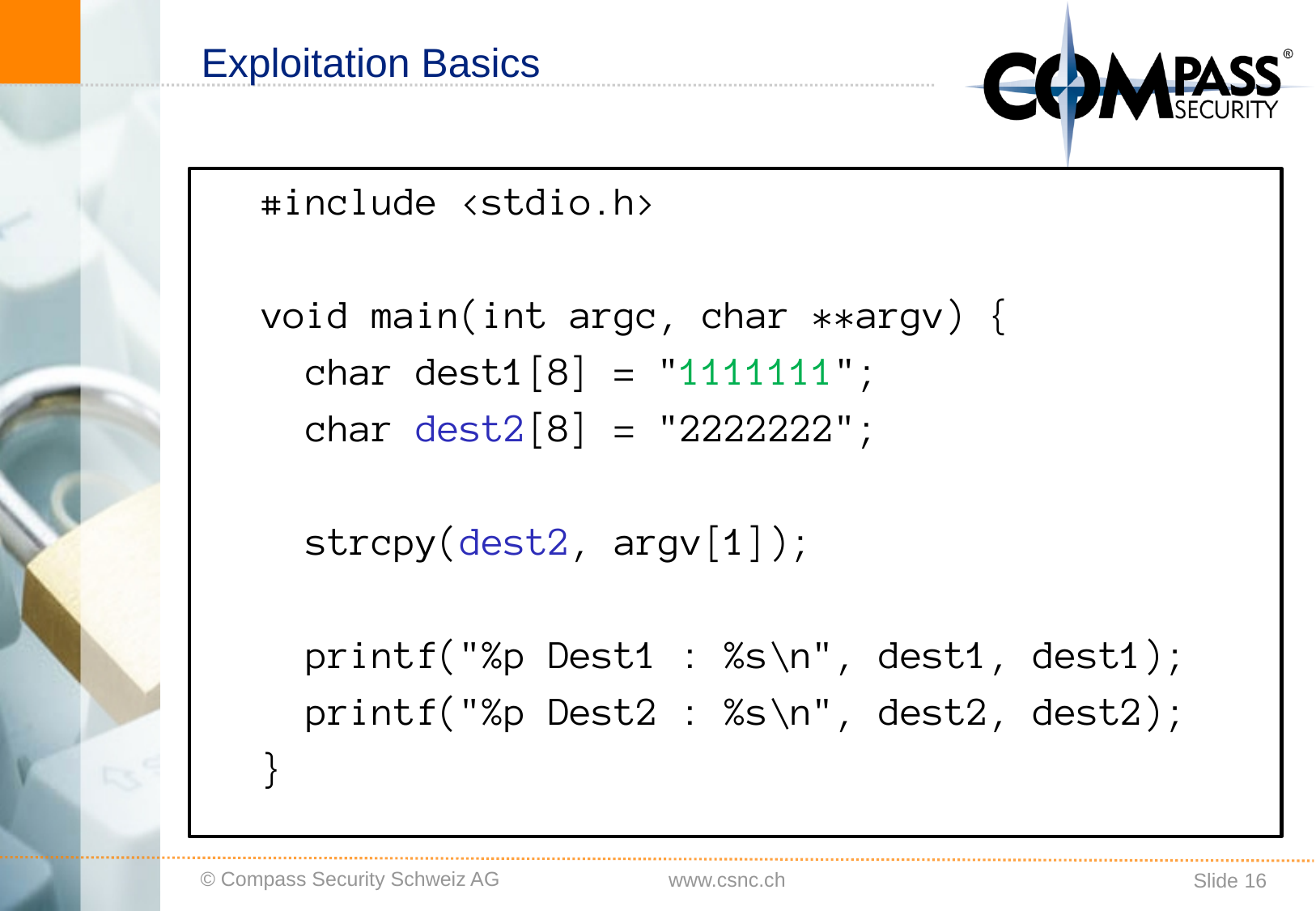

# Exploitation Basics
#include <stdio.h>

void main(int argc, char **argv) {
  char dest1[8] = "1111111";
  char dest2[8] = "2222222";

  strcpy(dest2, argv[1]);

  printf("%p Dest1 : %s\n", dest1, dest1);
  printf("%p Dest2 : %s\n", dest2, dest2);
}